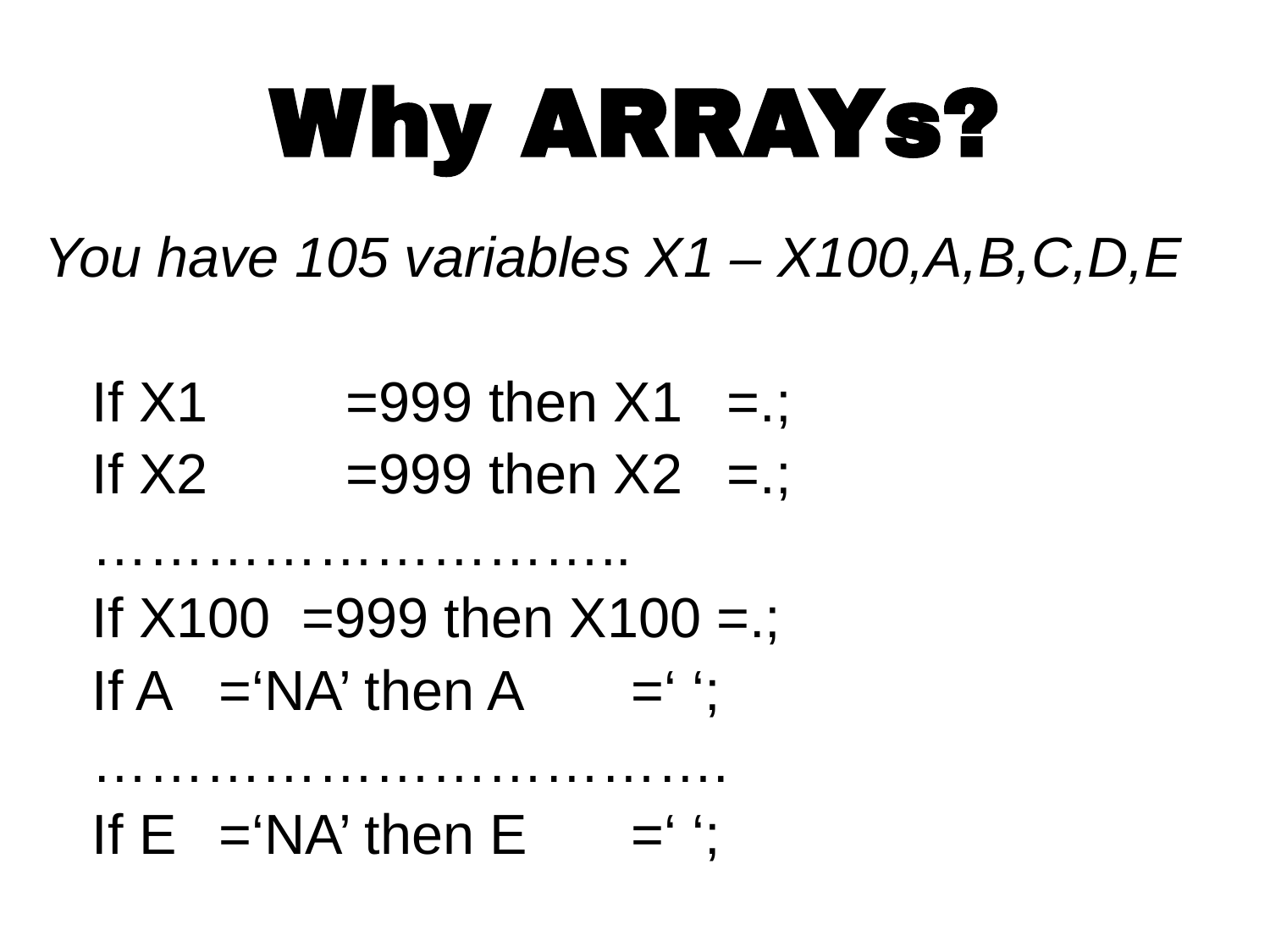

# Why ARRAYs?
You have 105 variables X1 – X100,A,B,C,D,E

	If X1 	=999 then X1 	=.;
	If X2 	=999 then X2 	=.;
	………………………..
	If X100  =999 then X100 =.;
	If A	=‘NA’ then A	  =‘ ‘;
	…………………………….
	If E	=‘NA’ then E	  =‘ ‘;